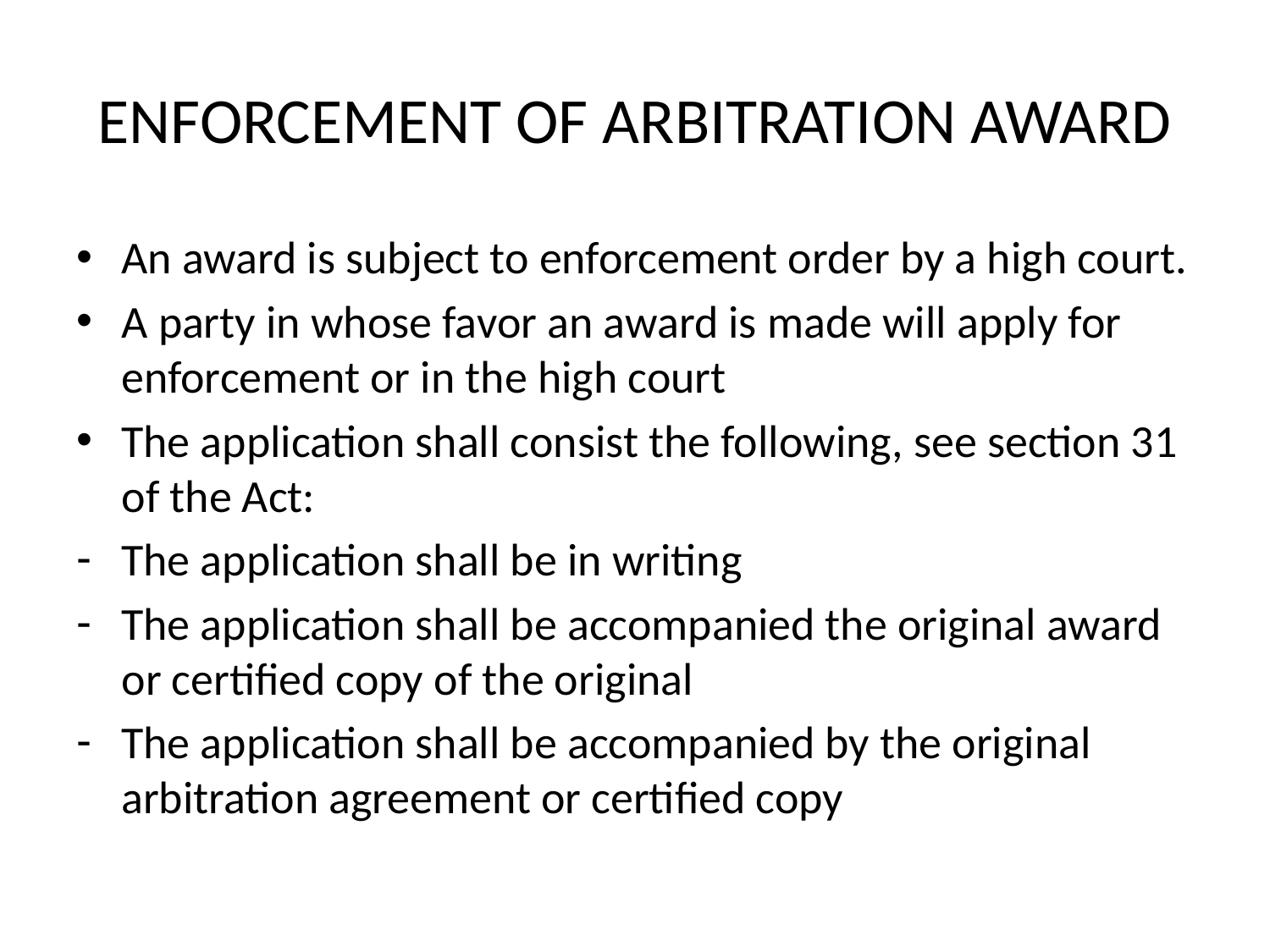

# ENFORCEMENT OF ARBITRATION AWARD
An award is subject to enforcement order by a high court.
A party in whose favor an award is made will apply for enforcement or in the high court
The application shall consist the following, see section 31 of the Act:
The application shall be in writing
The application shall be accompanied the original award or certified copy of the original
The application shall be accompanied by the original arbitration agreement or certified copy